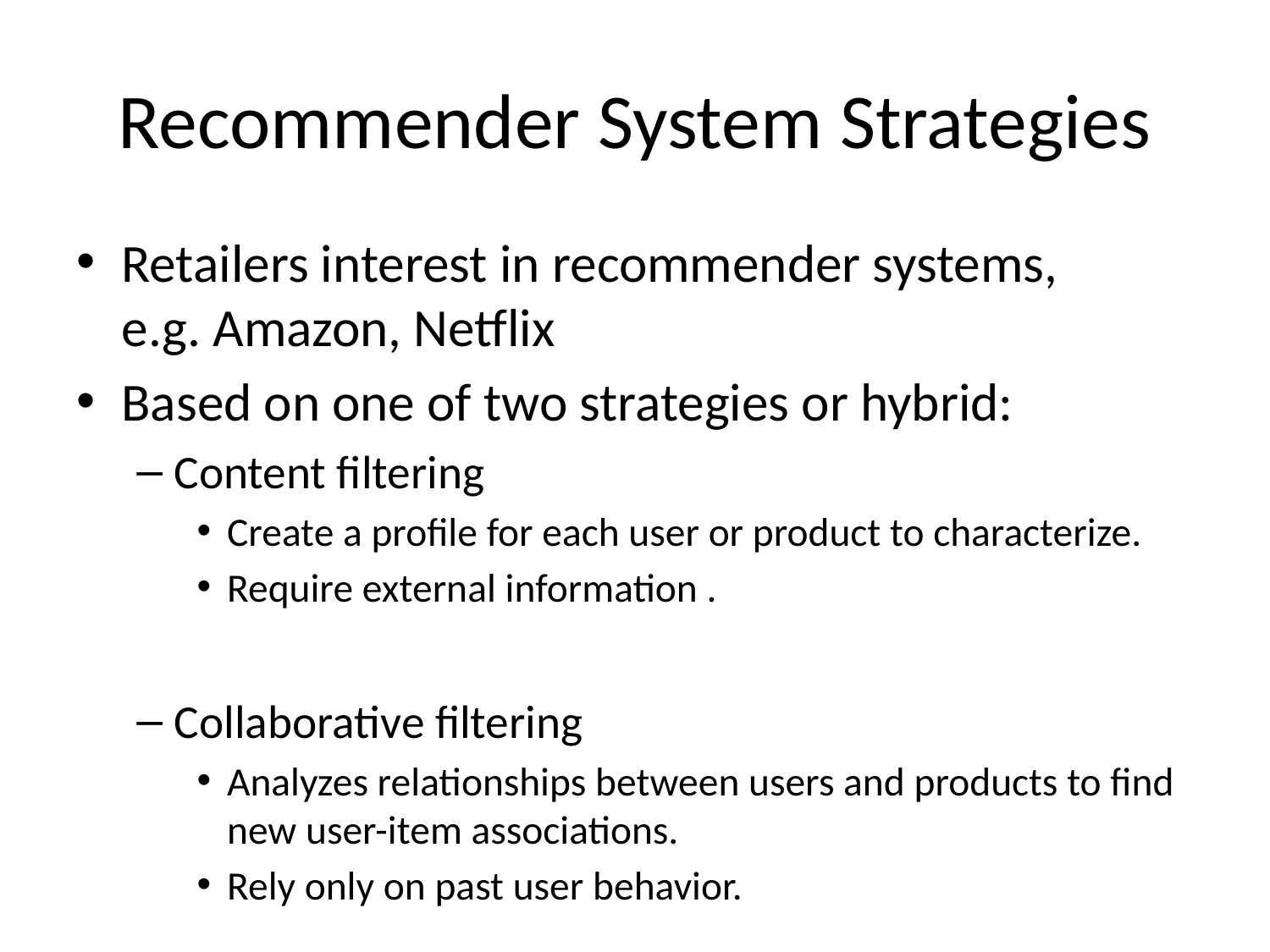

# Recommender System Strategies
Retailers interest in recommender systems,     e.g. Amazon, Netflix
Based on one of two strategies or hybrid:
Content filtering
Create a profile for each user or product to characterize.
Require external information .

Collaborative filtering
Analyzes relationships between users and products to find new user-item associations.
Rely only on past user behavior.